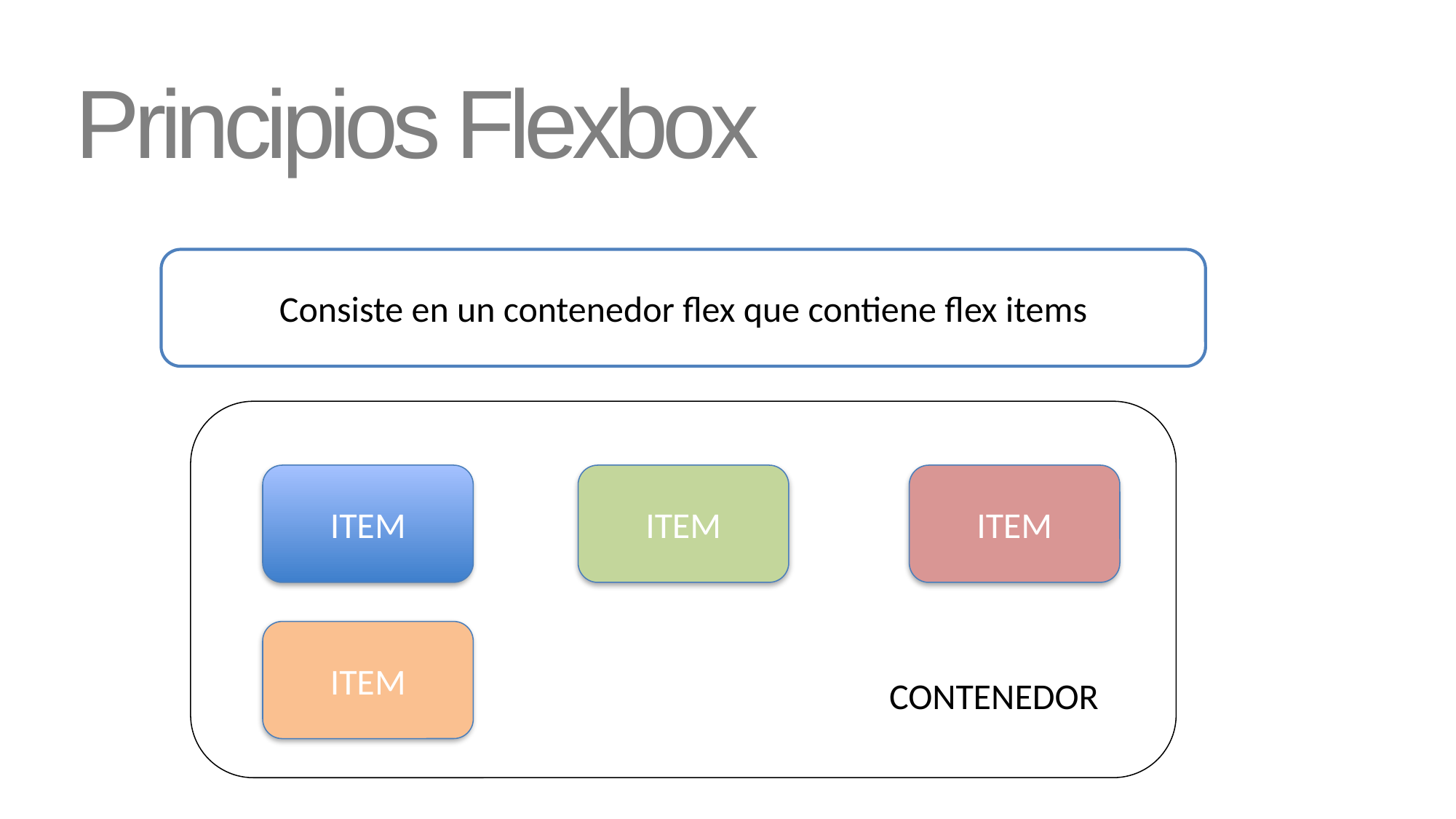

# Principios Flexbox
Consiste en un contenedor flex que contiene flex items

ITEM
ITEM
ITEM
ITEM
CONTENEDOR